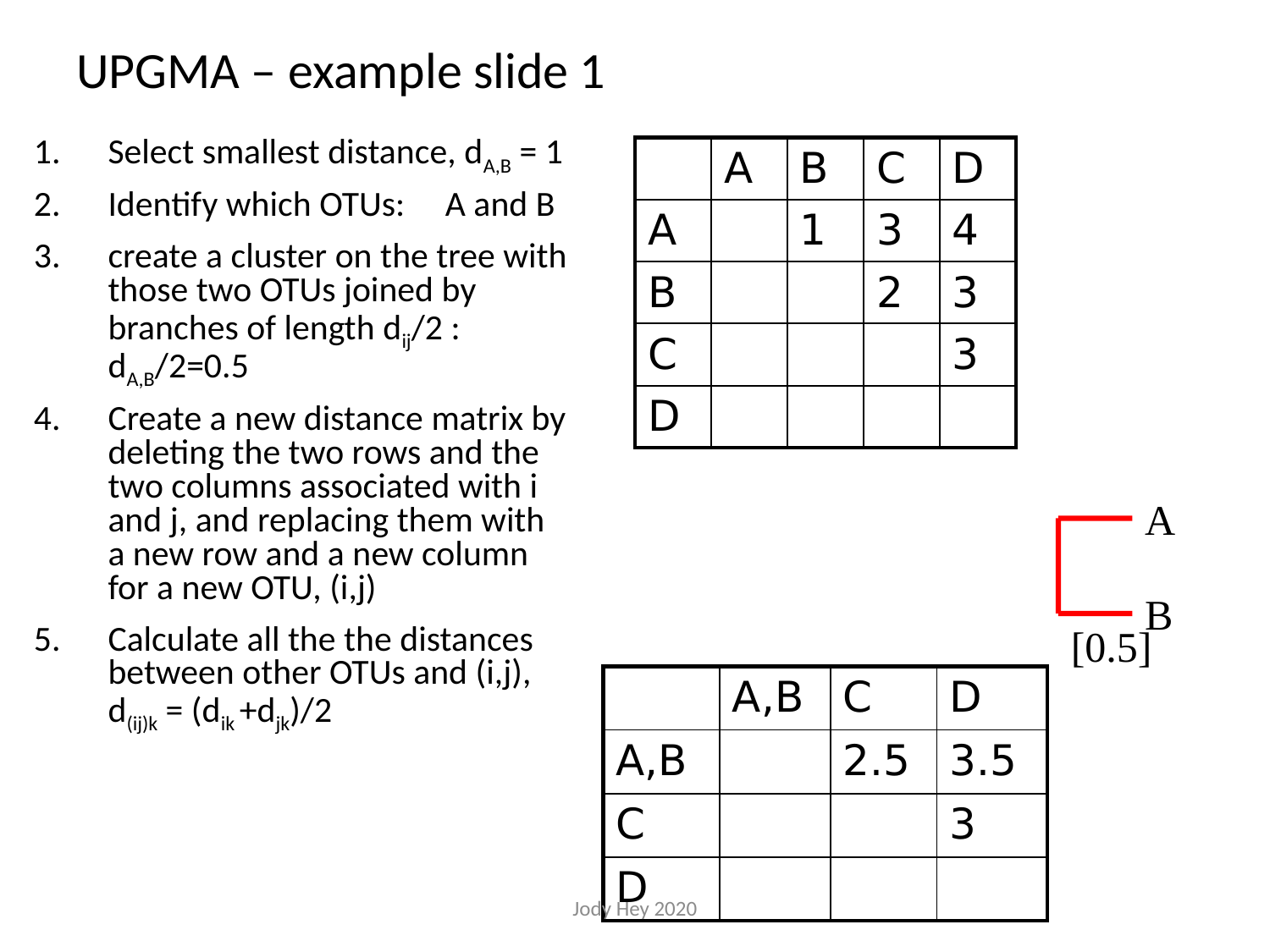

# UPGMA – example slide 1
Select smallest distance, dA,B = 1
Identify which OTUs:     A and B
create a cluster on the tree with those two OTUs joined by branches of length dij/2 : dA,B/2=0.5
Create a new distance matrix by deleting the two rows and the two columns associated with i and j, and replacing them with a new row and a new column for a new OTU, (i,j)
Calculate all the the distances between other OTUs and (i,j),  d(ij)k = (dik +djk)/2

|  | A | B | C | D |
| --- | --- | --- | --- | --- |
| A |  | 1 | 3 | 4 |
| B |  |  | 2 | 3 |
| C |  |  |  | 3 |
| D |  |  |  |  |
A

B
[0.5]

|  | A,B | C | D |
| --- | --- | --- | --- |
| A,B |  | 2.5 | 3.5 |
| C |  |  | 3 |
| D |  |  |  |
Jody Hey 2020